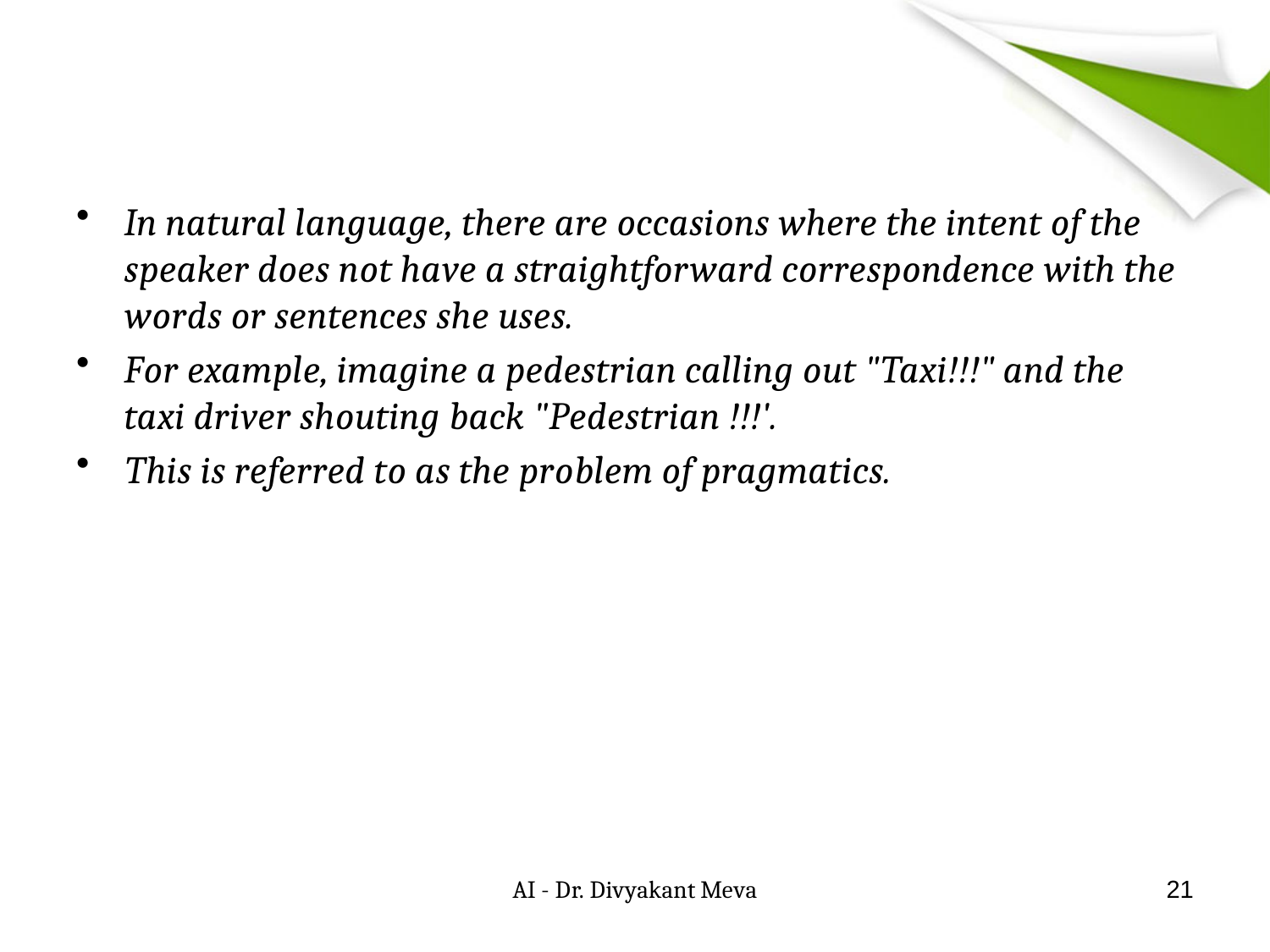

#
In natural language, there are occasions where the intent of the speaker does not have a straightforward correspondence with the words or sentences she uses.
For example, imagine a pedestrian calling out "Taxi!!!" and the taxi driver shouting back "Pedestrian !!!'.
This is referred to as the problem of pragmatics.
AI - Dr. Divyakant Meva
21